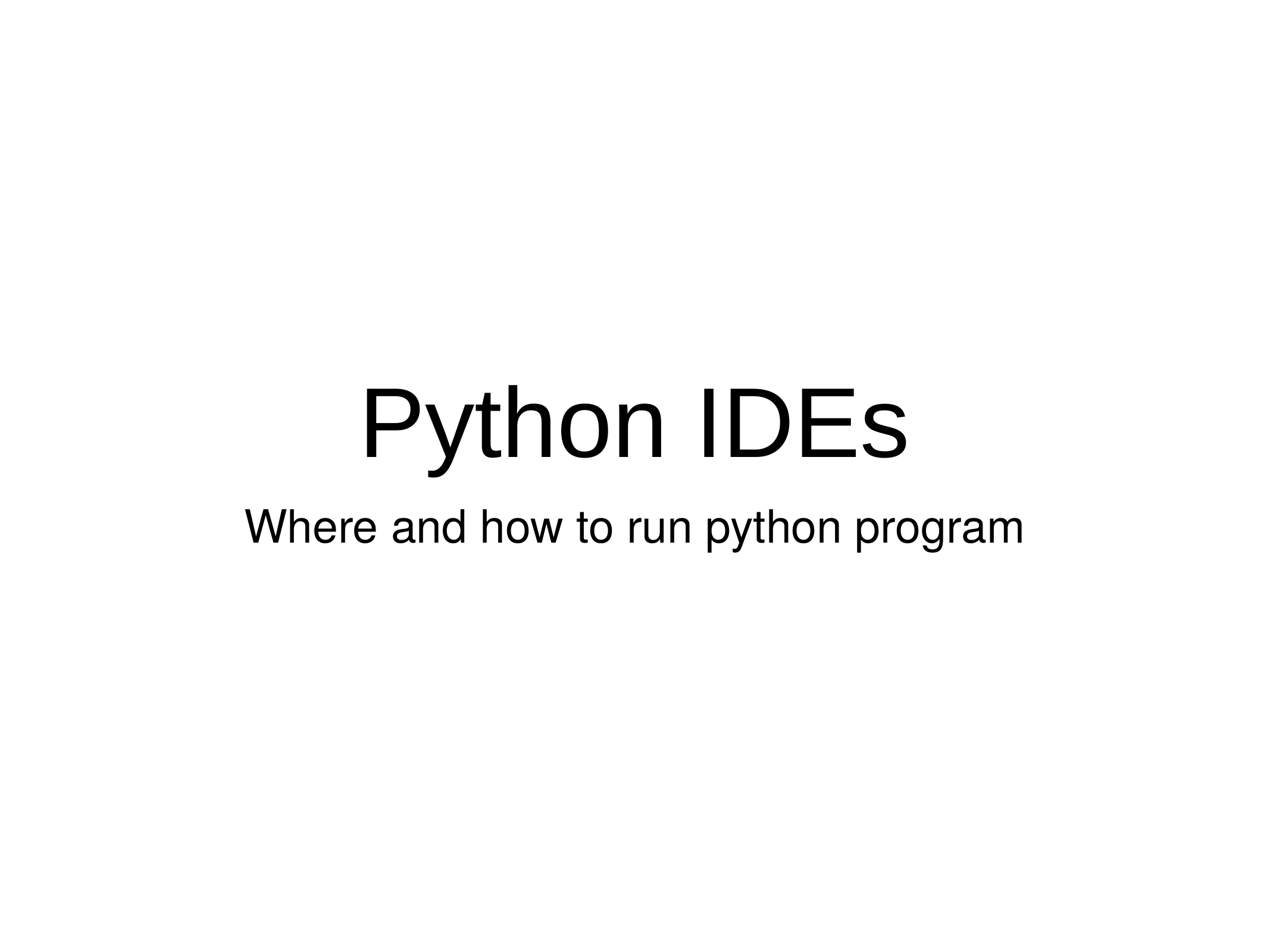

# Python IDEs
Where and how to run python program